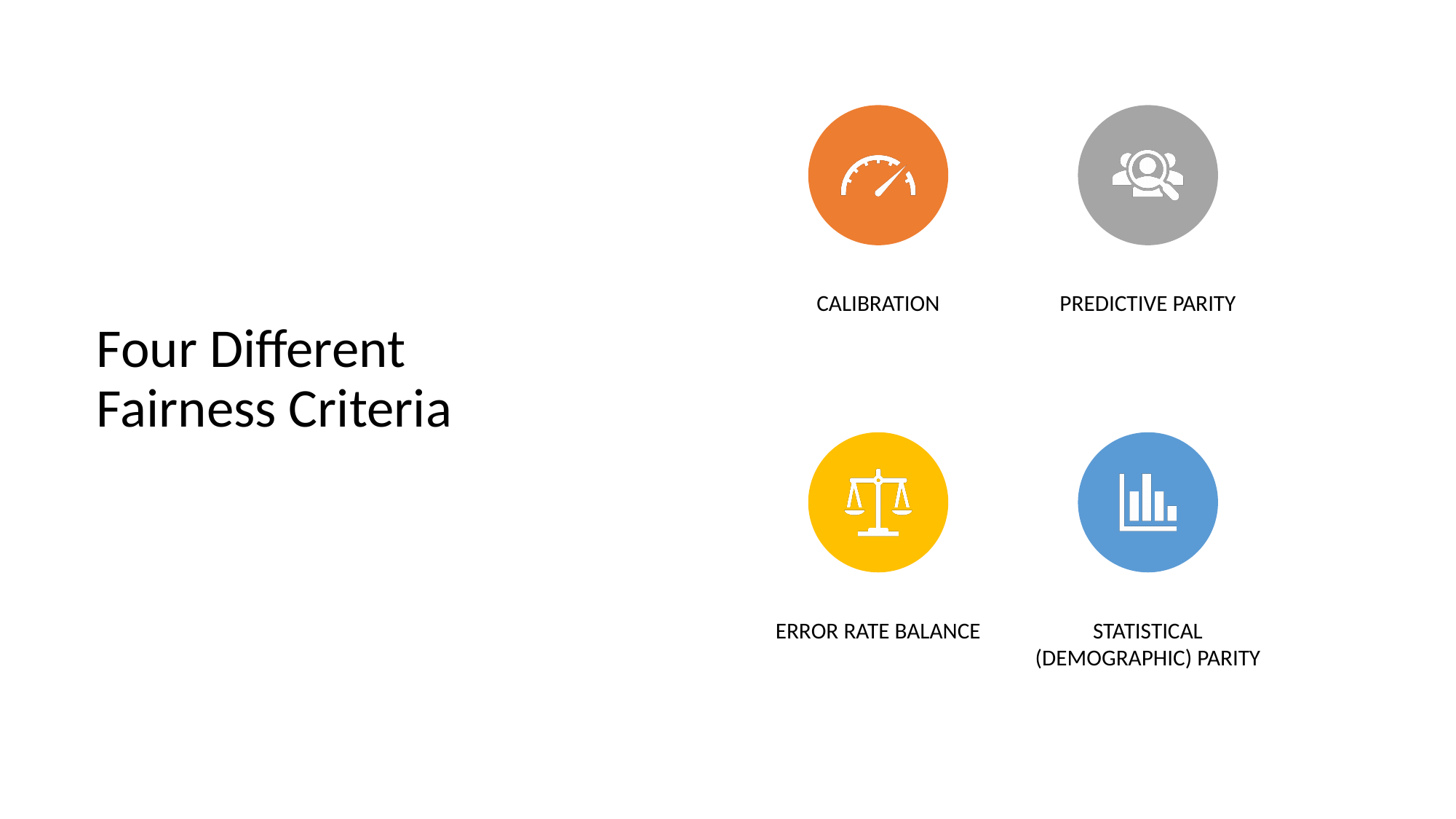

# Four Different Fairness Criteria
Calibration
Predictive Parity
Error Rate Balance
Statistical (Demographic) Parity